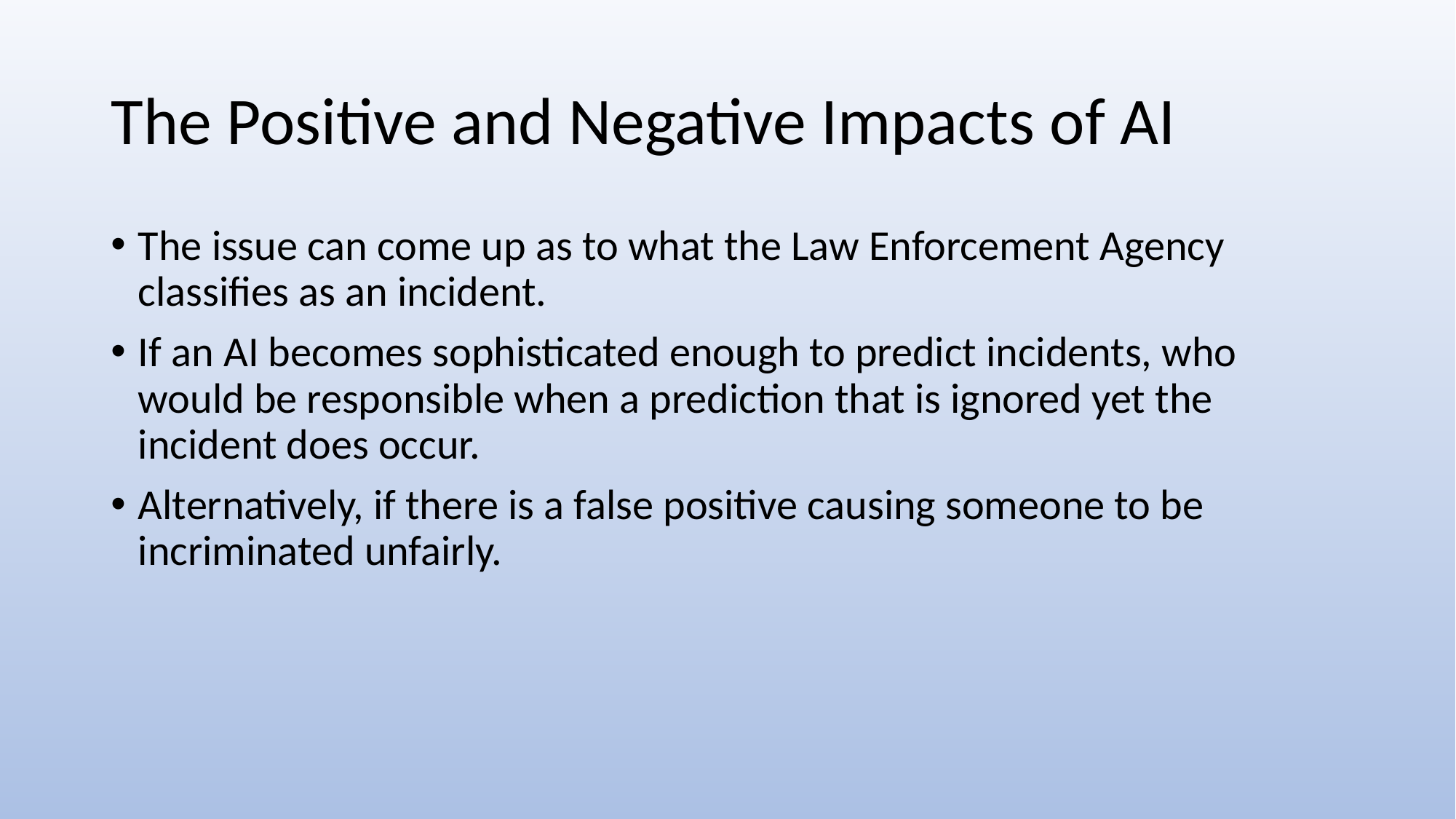

# The Positive and Negative Impacts of AI
The issue can come up as to what the Law Enforcement Agency classifies as an incident.
If an AI becomes sophisticated enough to predict incidents, who would be responsible when a prediction that is ignored yet the incident does occur.
Alternatively, if there is a false positive causing someone to be incriminated unfairly.